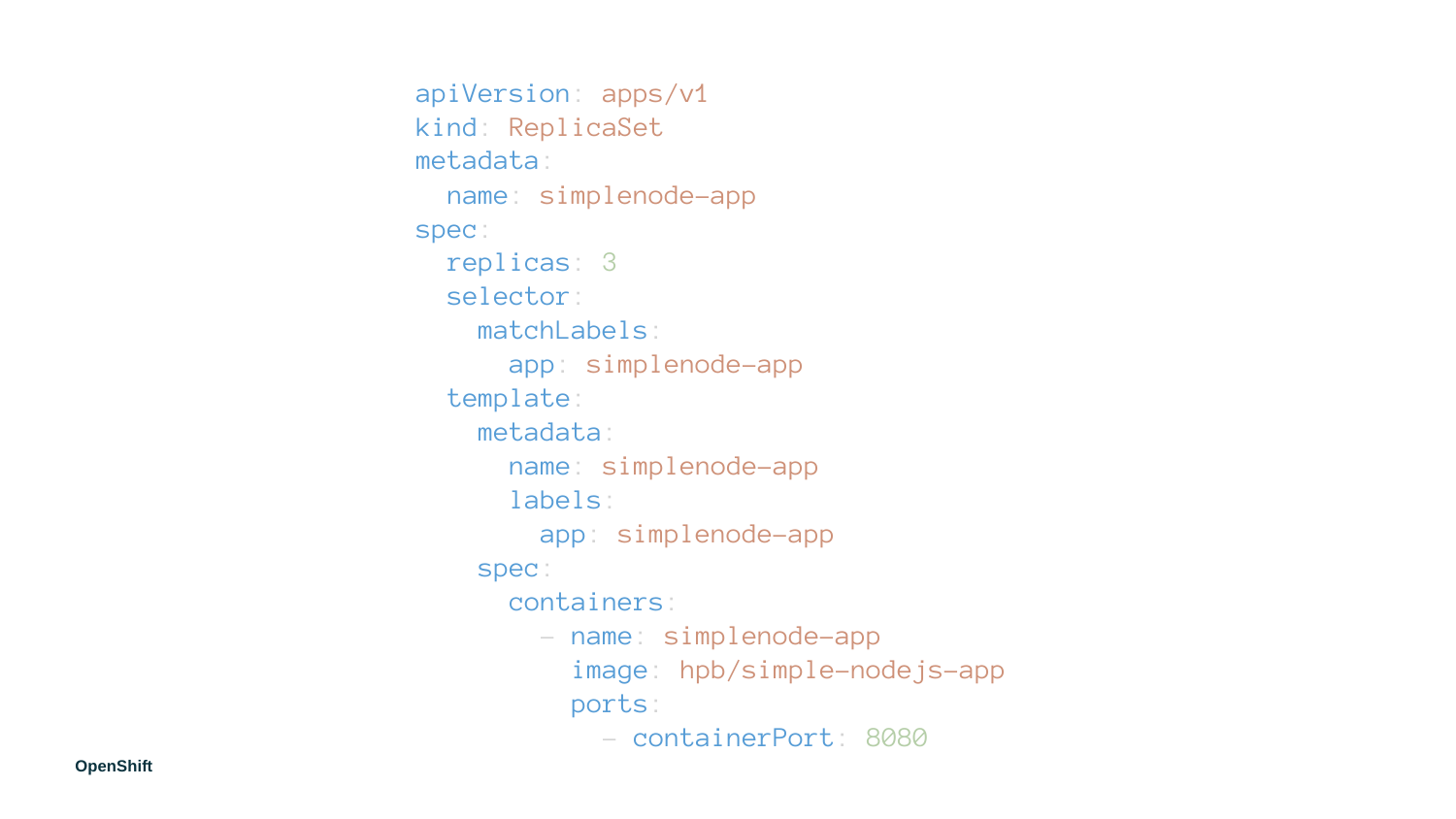

apiVersion: apps/v1
kind: ReplicaSet
metadata:
  name: simplenode-app
spec:
  replicas: 3
  selector:
    matchLabels:
      app: simplenode-app
  template:
    metadata:
      name: simplenode-app
      labels:
        app: simplenode-app
    spec:
      containers:
        - name: simplenode-app
          image: hpb/simple-nodejs-app
          ports:
            - containerPort: 8080

OpenShift